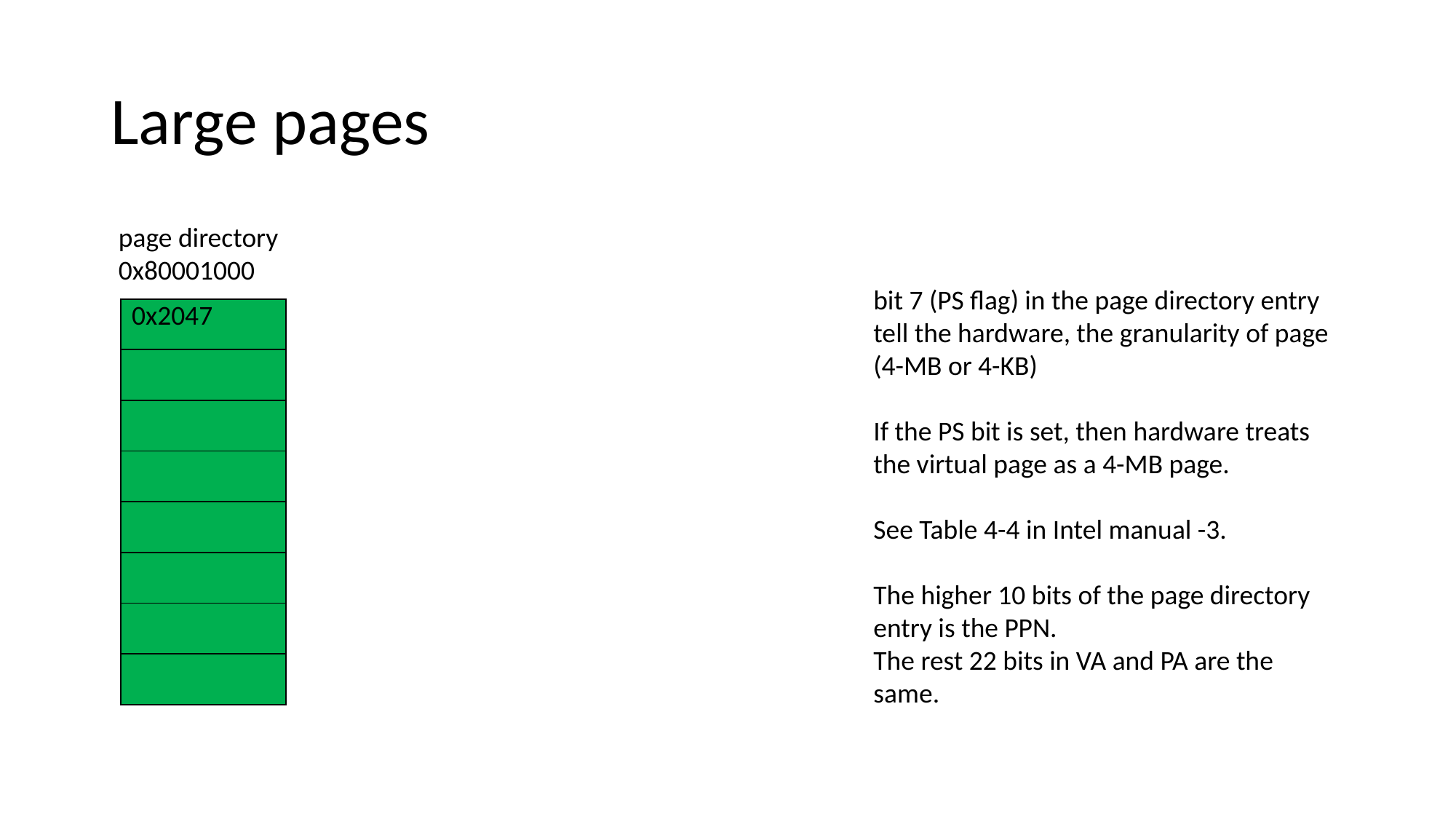

# Large pages
page directory
0x80001000
bit 7 (PS flag) in the page directory entry tell the hardware, the granularity of page (4-MB or 4-KB)

If the PS bit is set, then hardware treats the virtual page as a 4-MB page.

See Table 4-4 in Intel manual -3.

The higher 10 bits of the page directory entry is the PPN.
The rest 22 bits in VA and PA are the same.
| 0x2047 |
| --- |
|  |
|  |
|  |
|  |
|  |
|  |
|  |